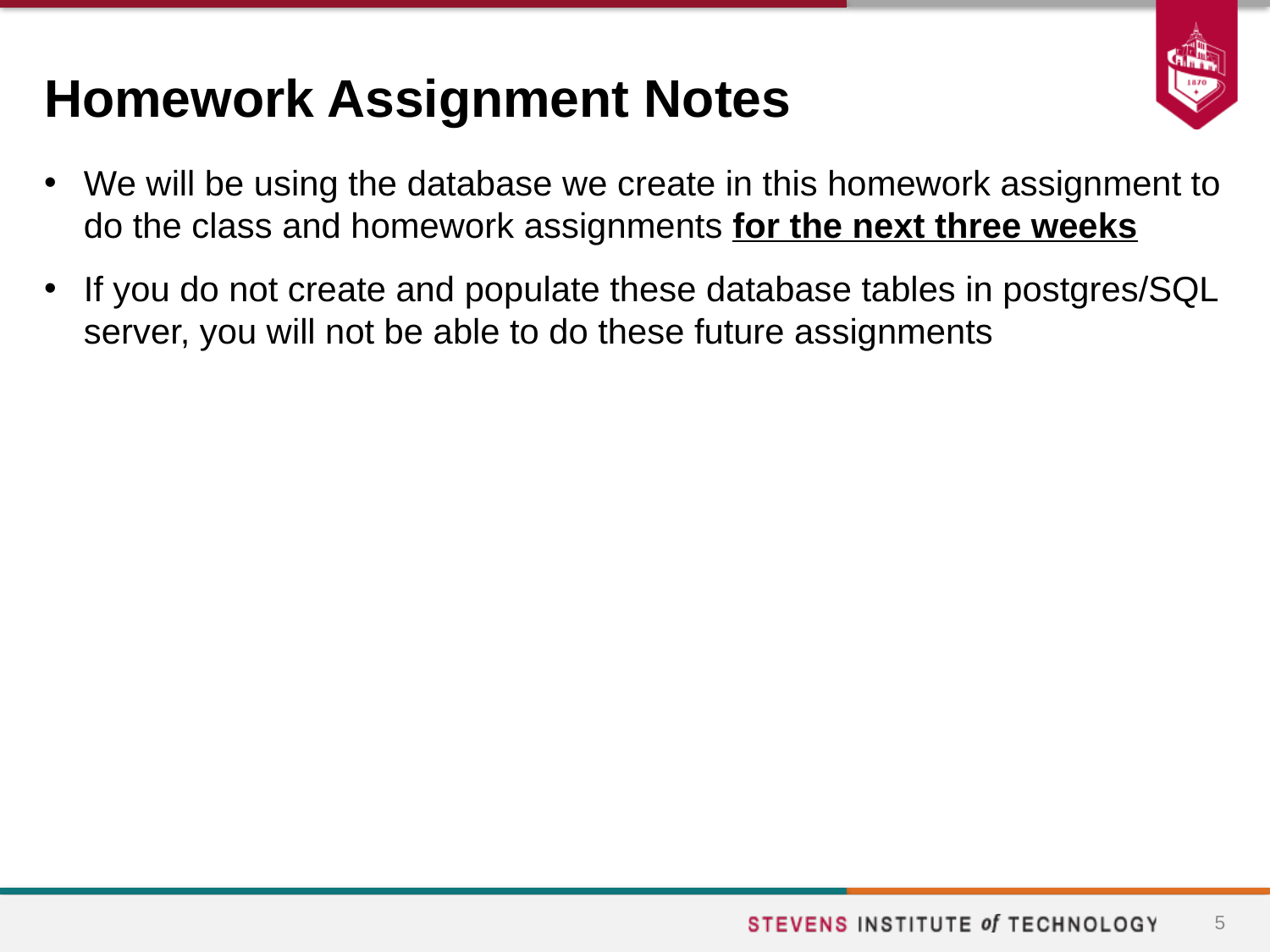

# Homework Assignment Notes
We will be using the database we create in this homework assignment to do the class and homework assignments for the next three weeks
If you do not create and populate these database tables in postgres/SQL server, you will not be able to do these future assignments
5